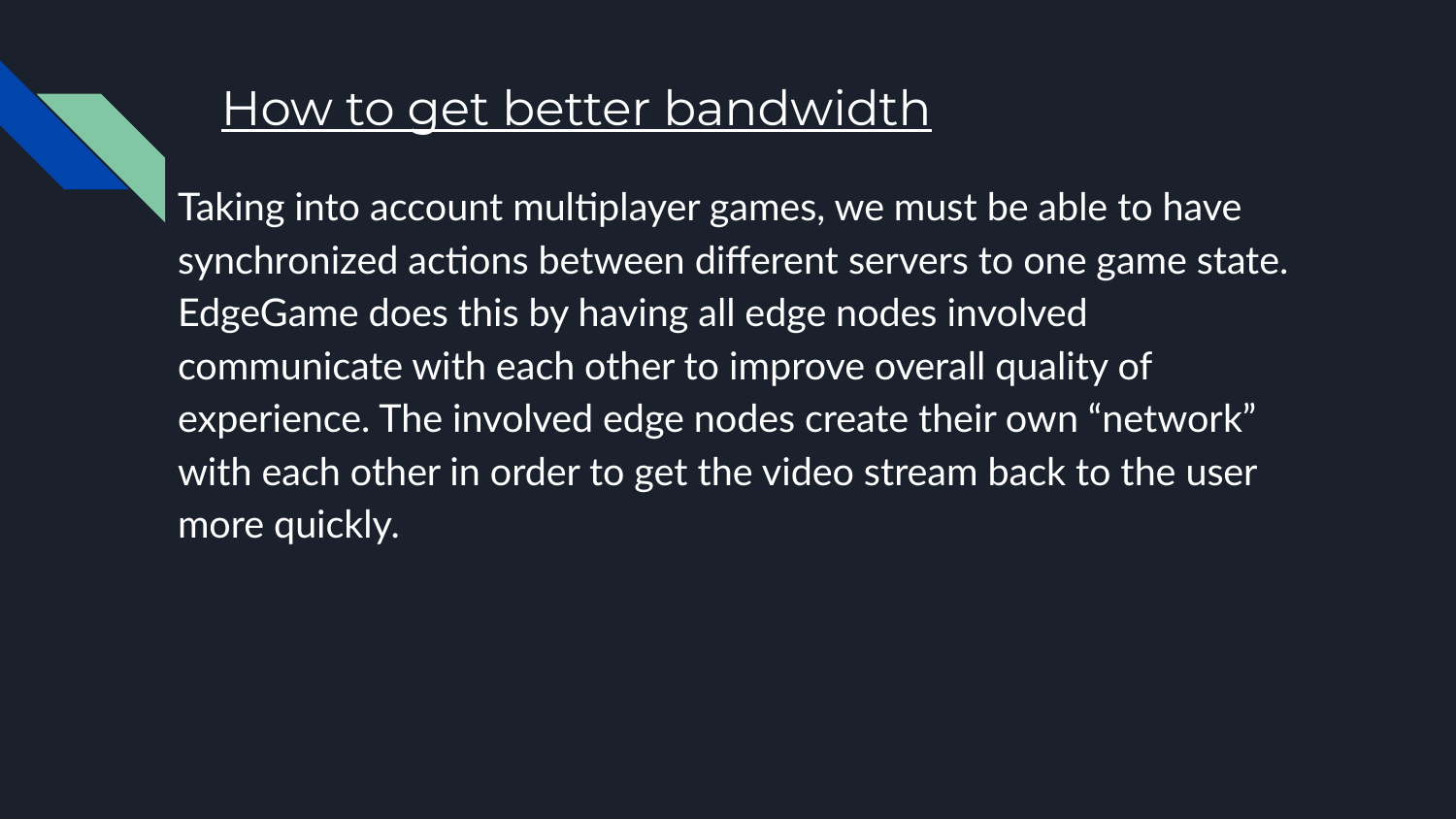

# How to get better bandwidth
Taking into account multiplayer games, we must be able to have synchronized actions between different servers to one game state. EdgeGame does this by having all edge nodes involved communicate with each other to improve overall quality of experience. The involved edge nodes create their own “network” with each other in order to get the video stream back to the user more quickly.